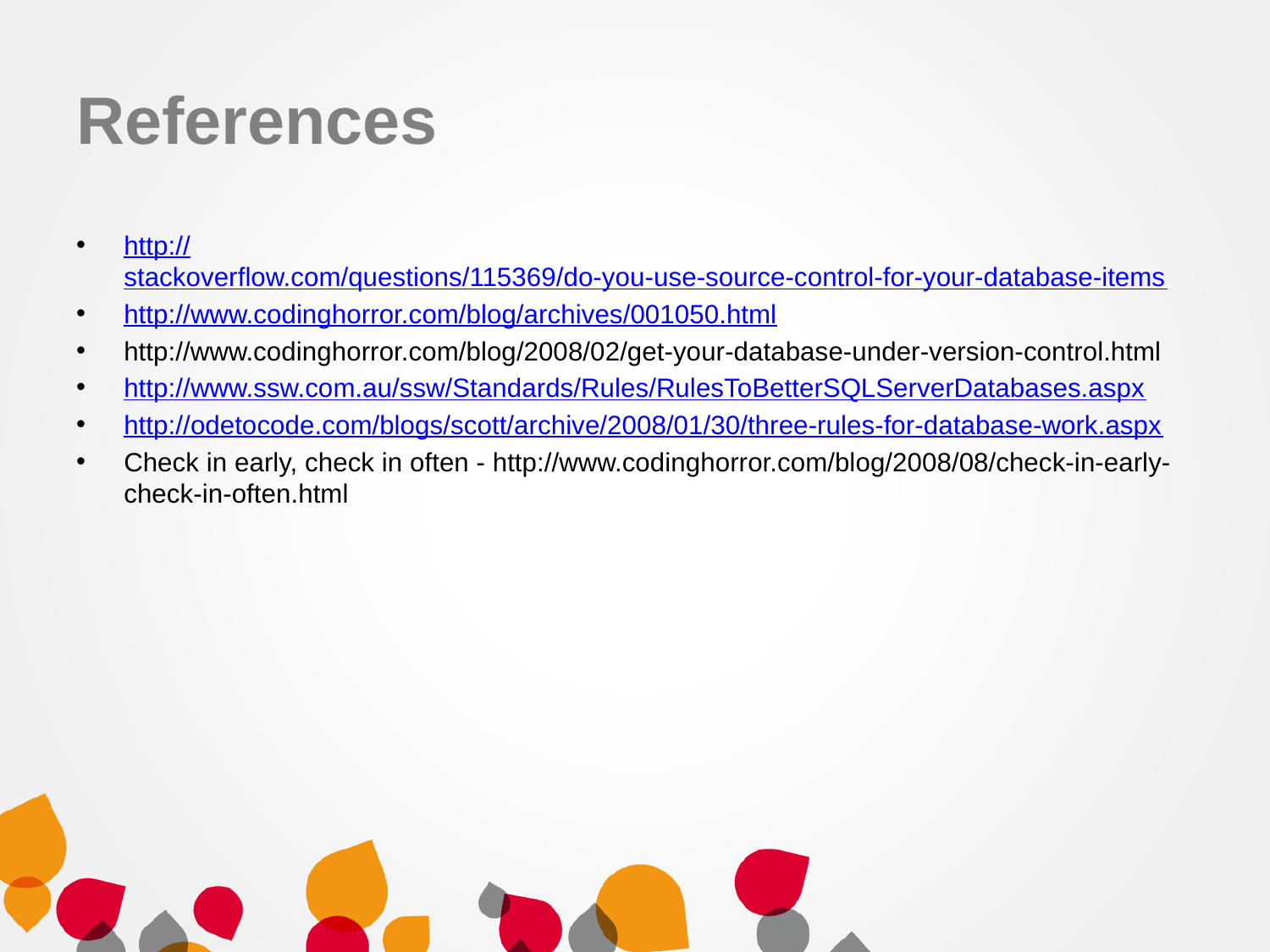

# References
http://stackoverflow.com/questions/115369/do-you-use-source-control-for-your-database-items
http://www.codinghorror.com/blog/archives/001050.html
http://www.codinghorror.com/blog/2008/02/get-your-database-under-version-control.html
http://www.ssw.com.au/ssw/Standards/Rules/RulesToBetterSQLServerDatabases.aspx
http://odetocode.com/blogs/scott/archive/2008/01/30/three-rules-for-database-work.aspx
Check in early, check in often - http://www.codinghorror.com/blog/2008/08/check-in-early-check-in-often.html